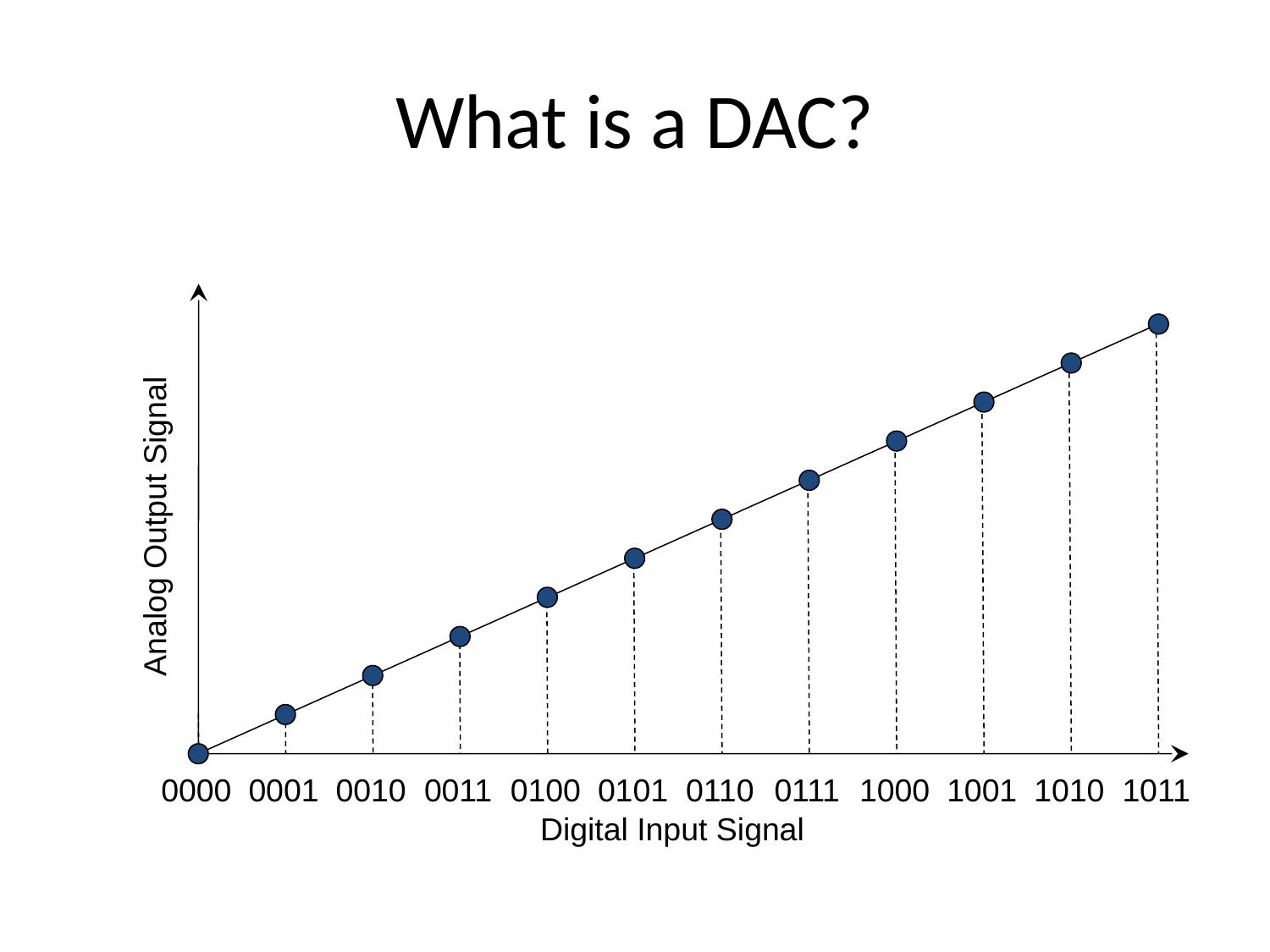

# What is a DAC?

0100
0101
0110
0111
1000
1001
1010
0000
0001
0010
0011
1011

Analog Output Signal

Digital Input Signal